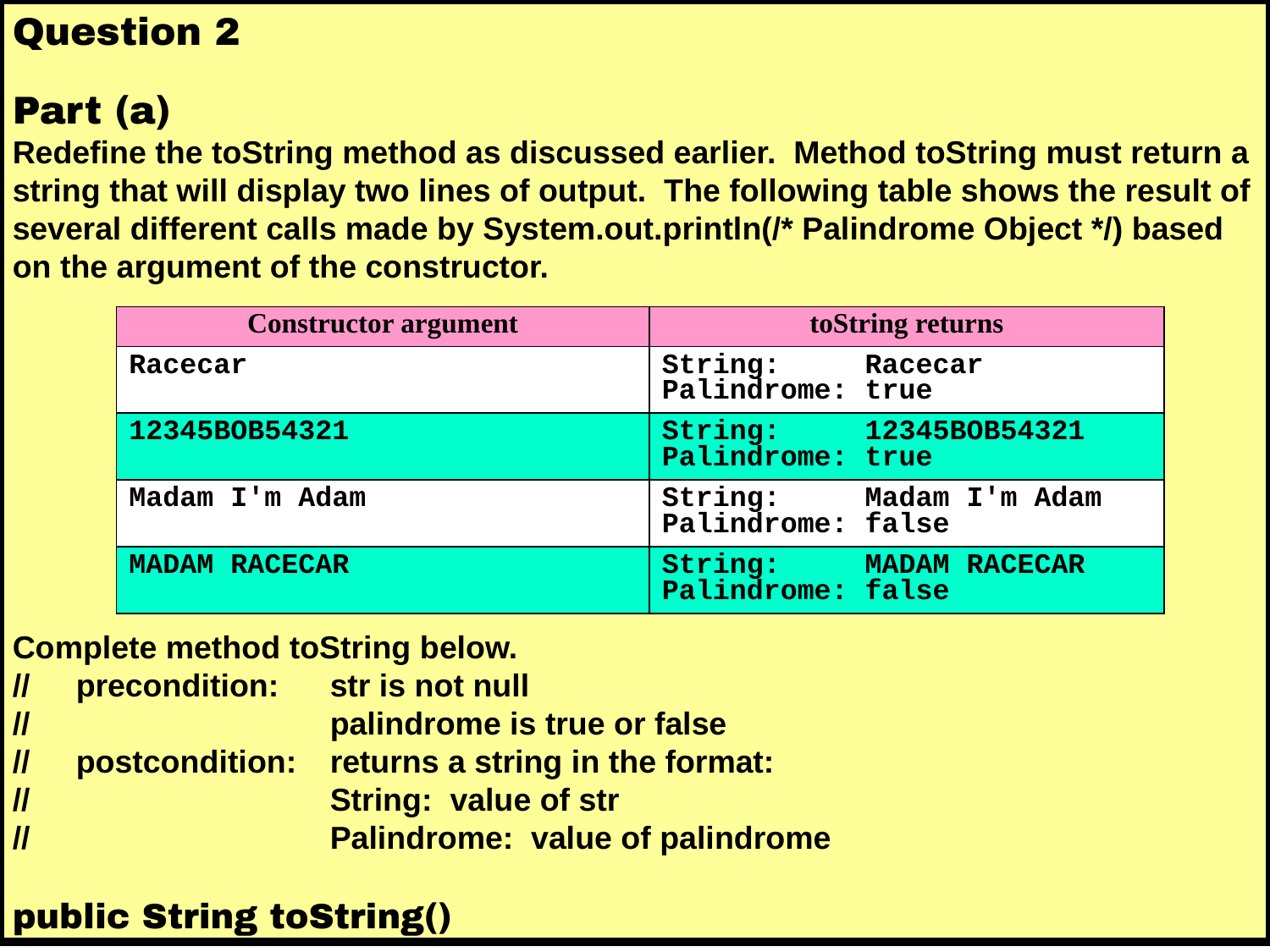

Question 2

Part (a)
Redefine the toString method as discussed earlier.  Method toString must return a string that will display two lines of output.  The following table shows the result of several different calls made by System.out.println(/* Palindrome Object */) based on the argument of the constructor.

Complete method toString below.
//	precondition:		str is not null
//									palindrome is true or false
//	postcondition:		returns a string in the format:
//									String:  value of str
//									Palindrome:  value of palindrome

public String toString()
| Constructor argument | toString returns |
| --- | --- |
| Racecar | String: Racecar Palindrome: true |
| 12345BOB54321 | String: 12345BOB54321 Palindrome: true |
| Madam I'm Adam | String: Madam I'm Adam Palindrome: false |
| MADAM RACECAR | String: MADAM RACECAR Palindrome: false |